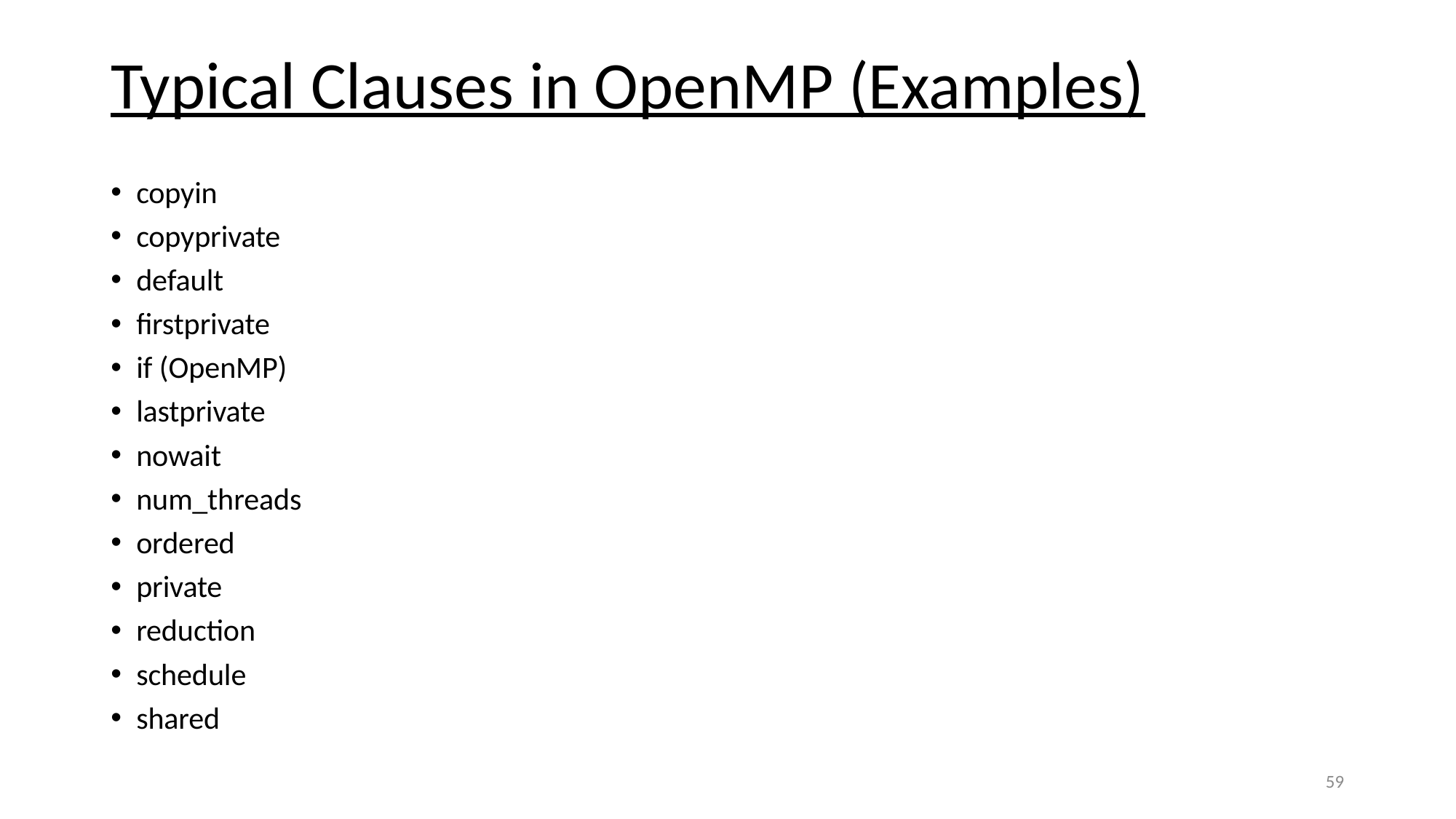

# Typical Clauses in OpenMP (Examples)
copyin
copyprivate
default
firstprivate
if (OpenMP)
lastprivate
nowait
num_threads
ordered
private
reduction
schedule
shared

59